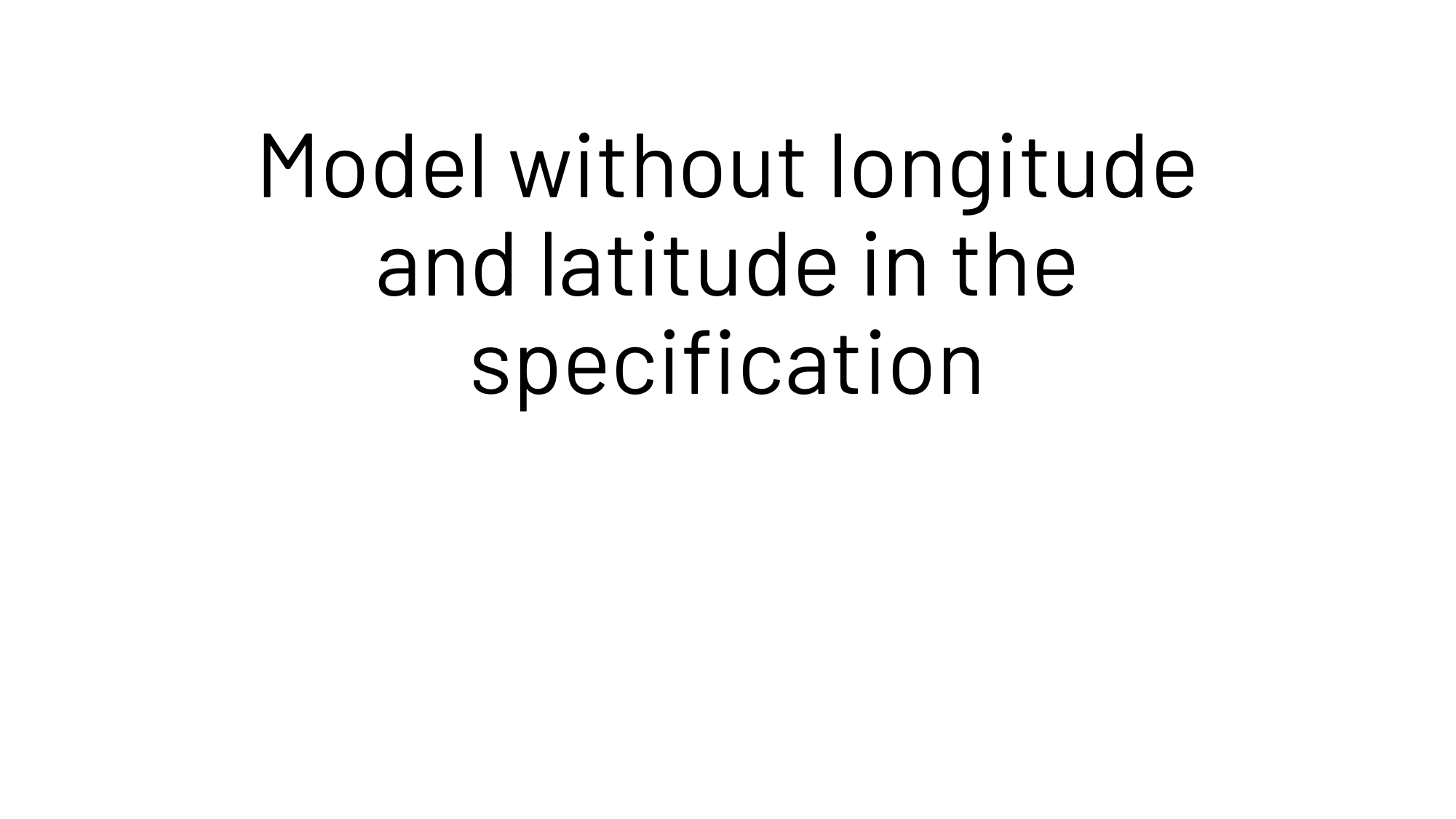

# Model without longitude and latitude in the specification